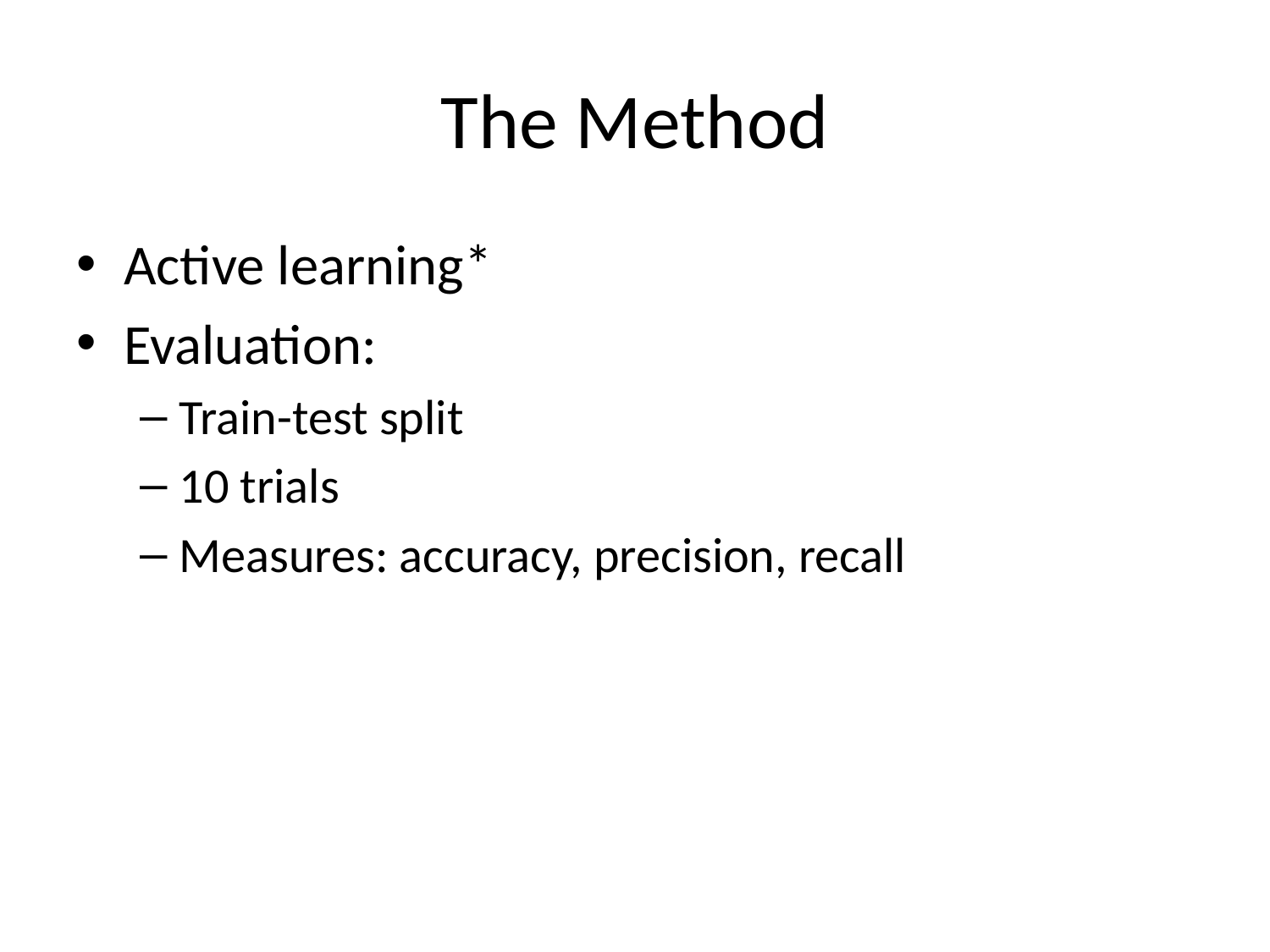

# The Method
Active learning*
Evaluation:
Train-test split
10 trials
Measures: accuracy, precision, recall